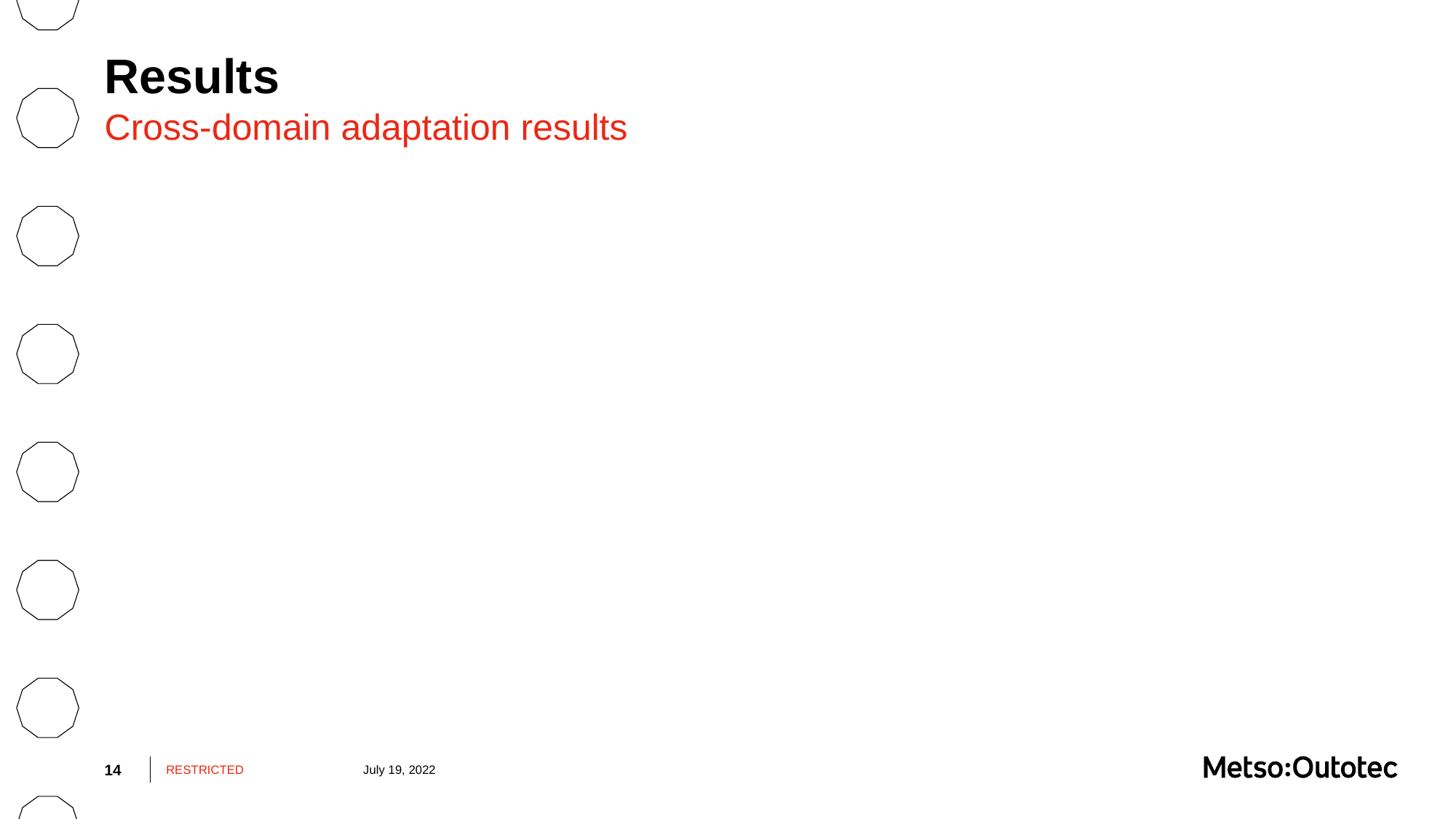

# Results
Cross-domain adaptation results

14
RESTRICTED
July 19, 2022